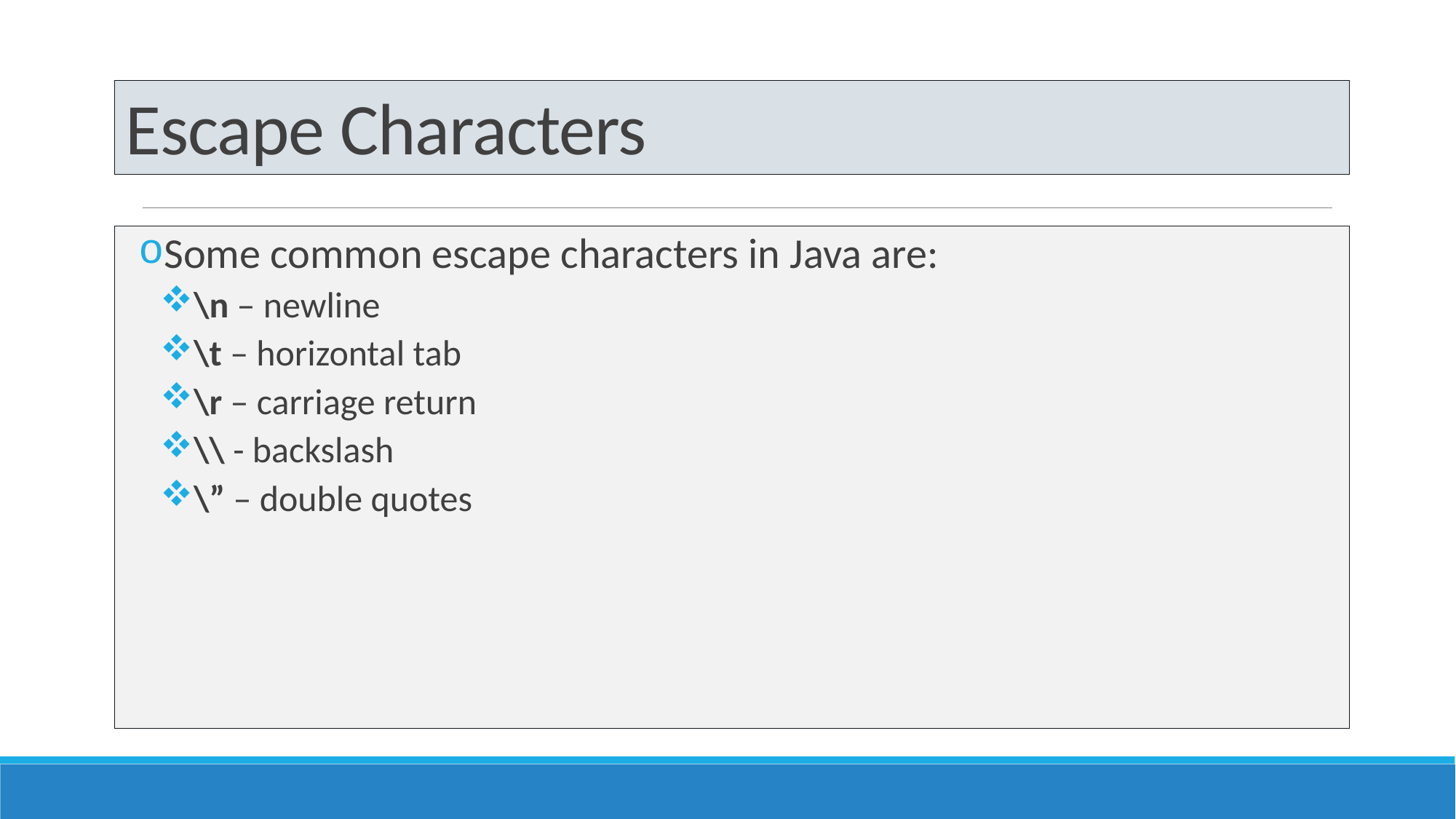

# Escape Characters
Some common escape characters in Java are:
\n – newline
\t – horizontal tab
\r – carriage return
\\ - backslash
\” – double quotes